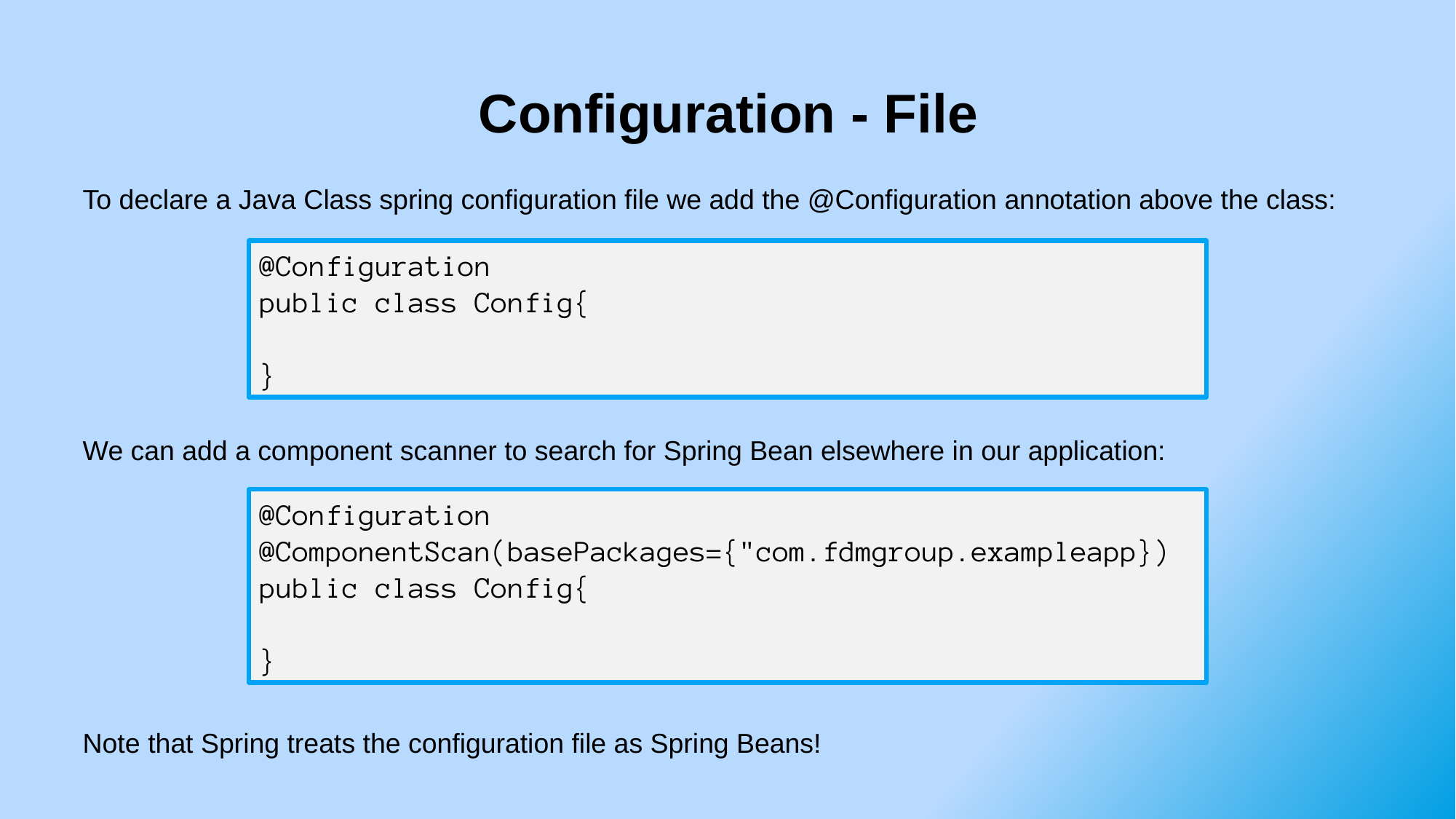

# Configuration - File
To declare a Java Class spring configuration file we add the @Configuration annotation above the class:

We can add a component scanner to search for Spring Bean elsewhere in our application:

Note that Spring treats the configuration file as Spring Beans!

@Configuration
public class Config{

}
@Configuration
@ComponentScan(basePackages={"com.fdmgroup.exampleapp})
public class Config{

}